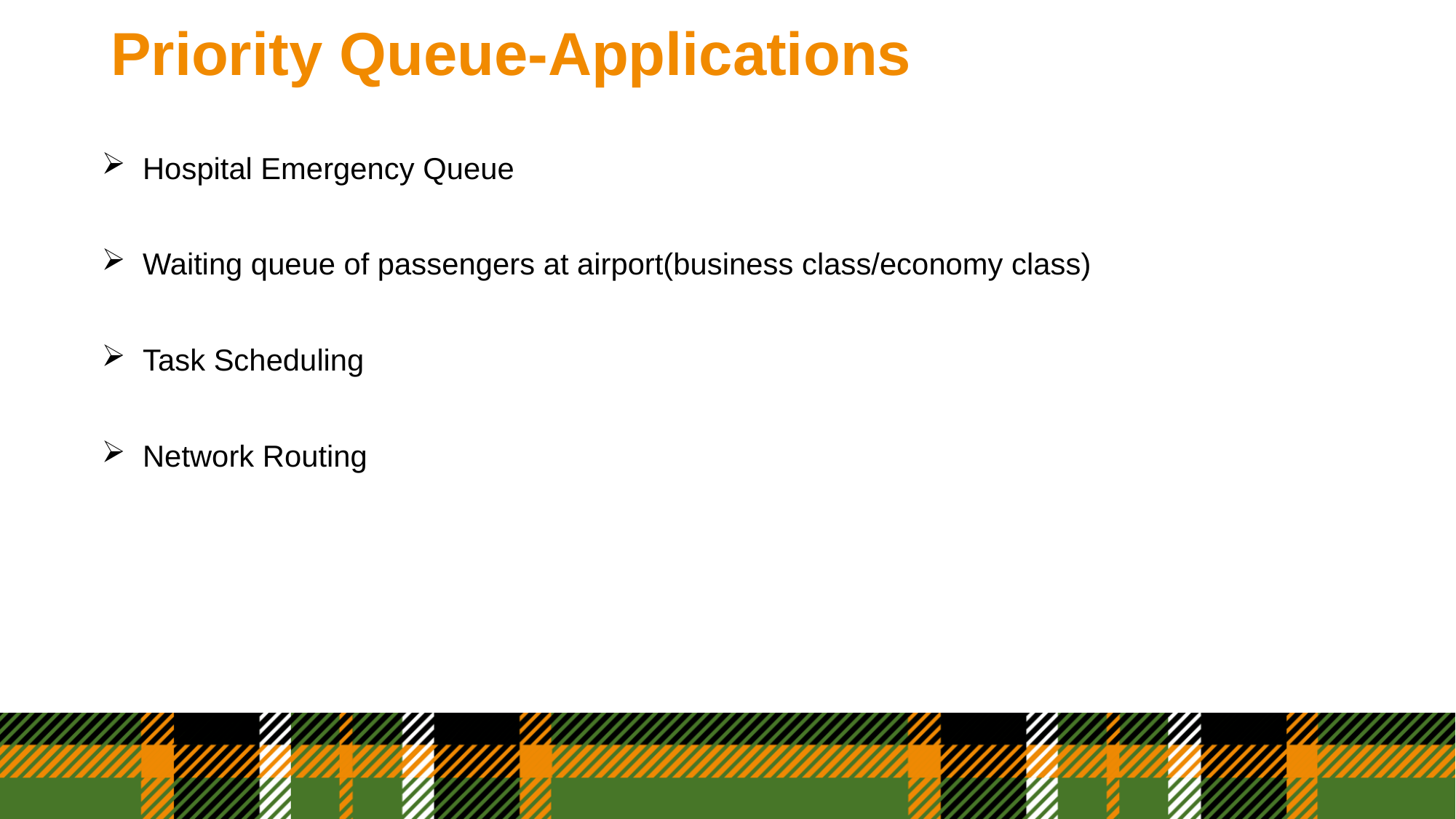

# Priority Queue-Applications
Hospital Emergency Queue

Waiting queue of passengers at airport(business class/economy class)

Task Scheduling

Network Routing